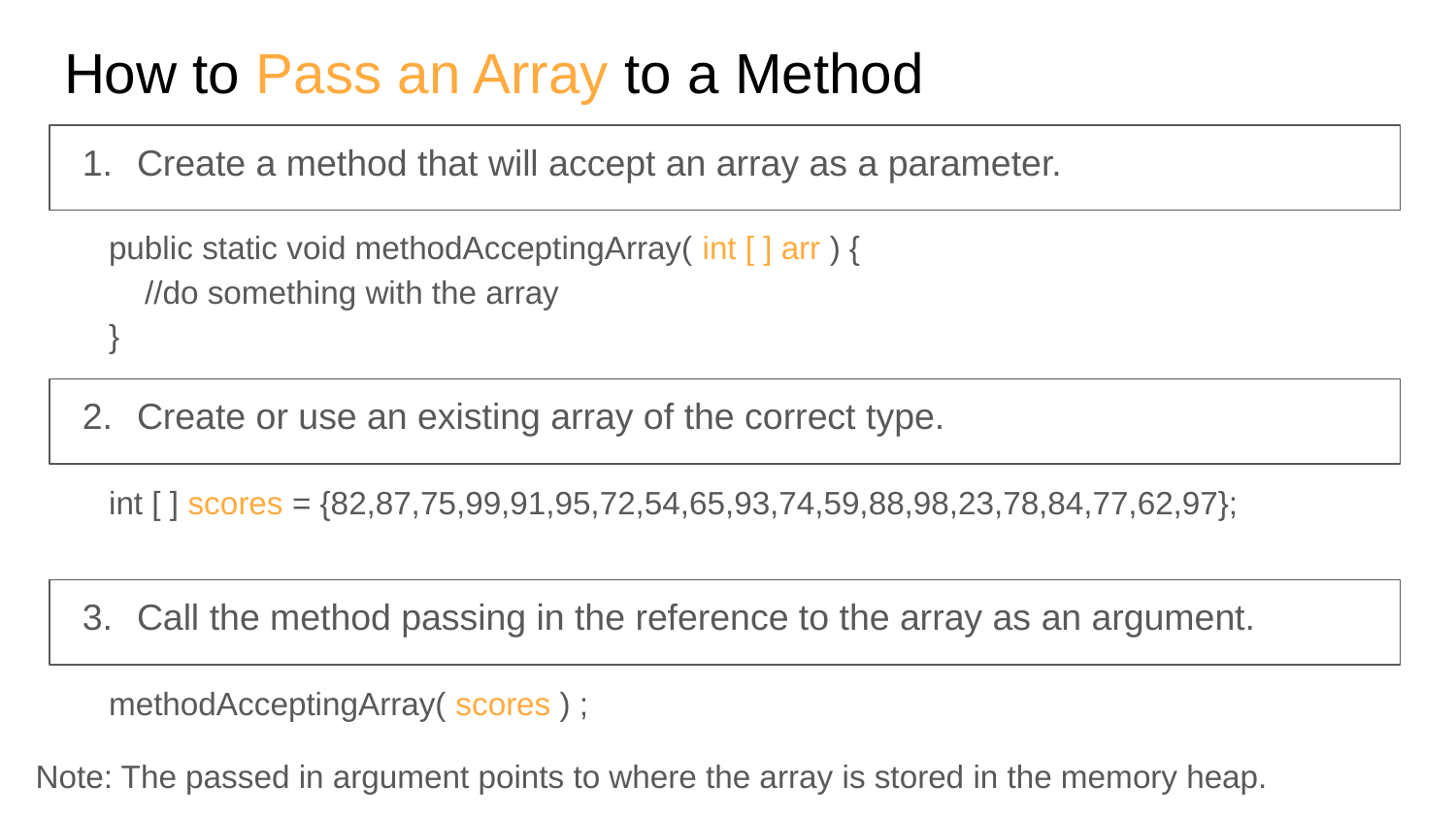

# How to Pass an Array to a Method

Create a method that will accept an array as a parameter.
public static void methodAcceptingArray( int [ ] arr ) {
    //do something with the array
}
Create or use an existing array of the correct type.
int [ ] scores = {82,87,75,99,91,95,72,54,65,93,74,59,88,98,23,78,84,77,62,97};
Call the method passing in the reference to the array as an argument.
methodAcceptingArray( scores ) ;
Note: The passed in argument points to where the array is stored in the memory heap.